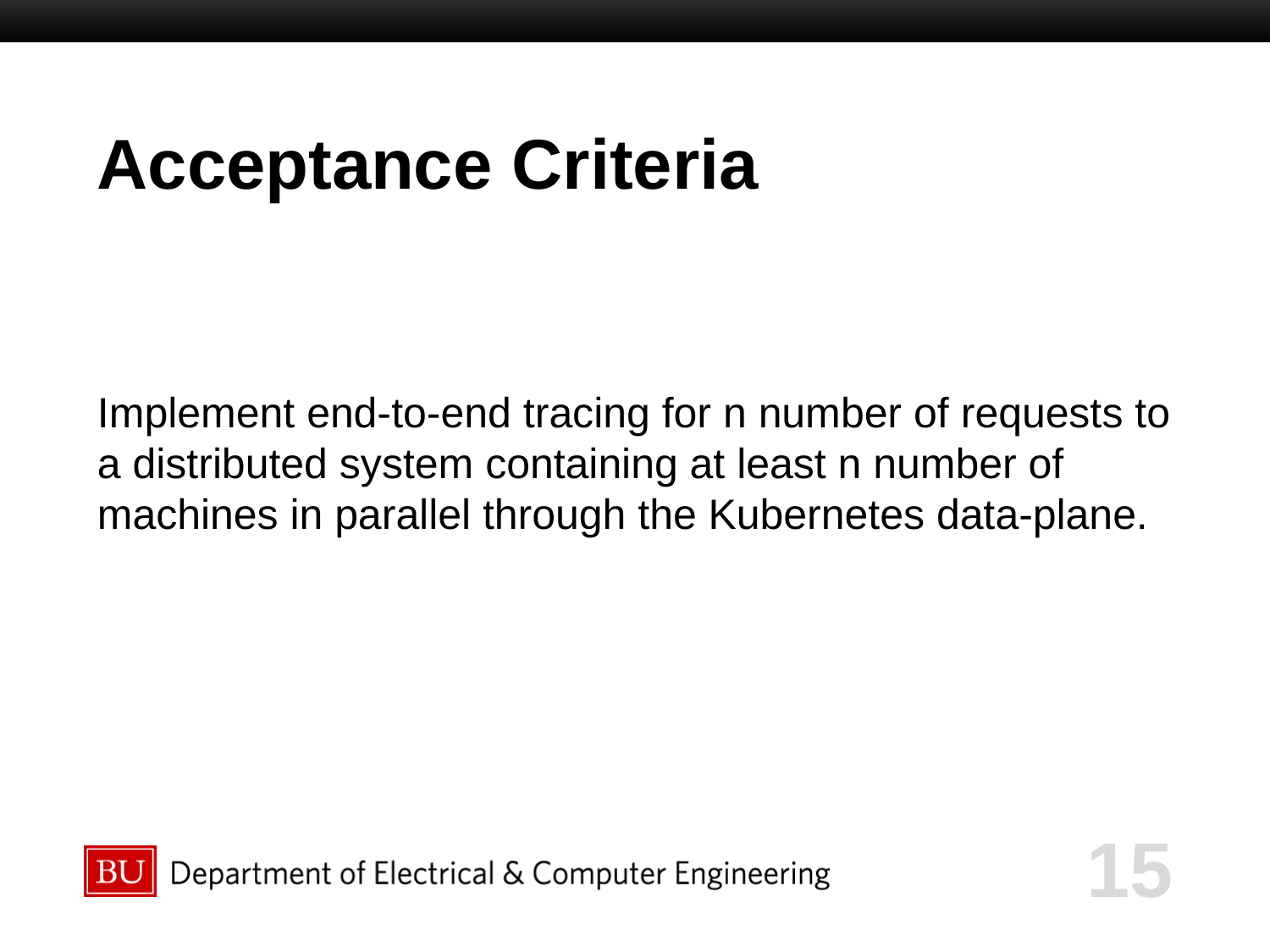

Acceptance Criteria

Implement end-to-end tracing for n number of requests to a distributed system containing at least n number of machines in parallel through the Kubernetes data-plane.
# Trello
15